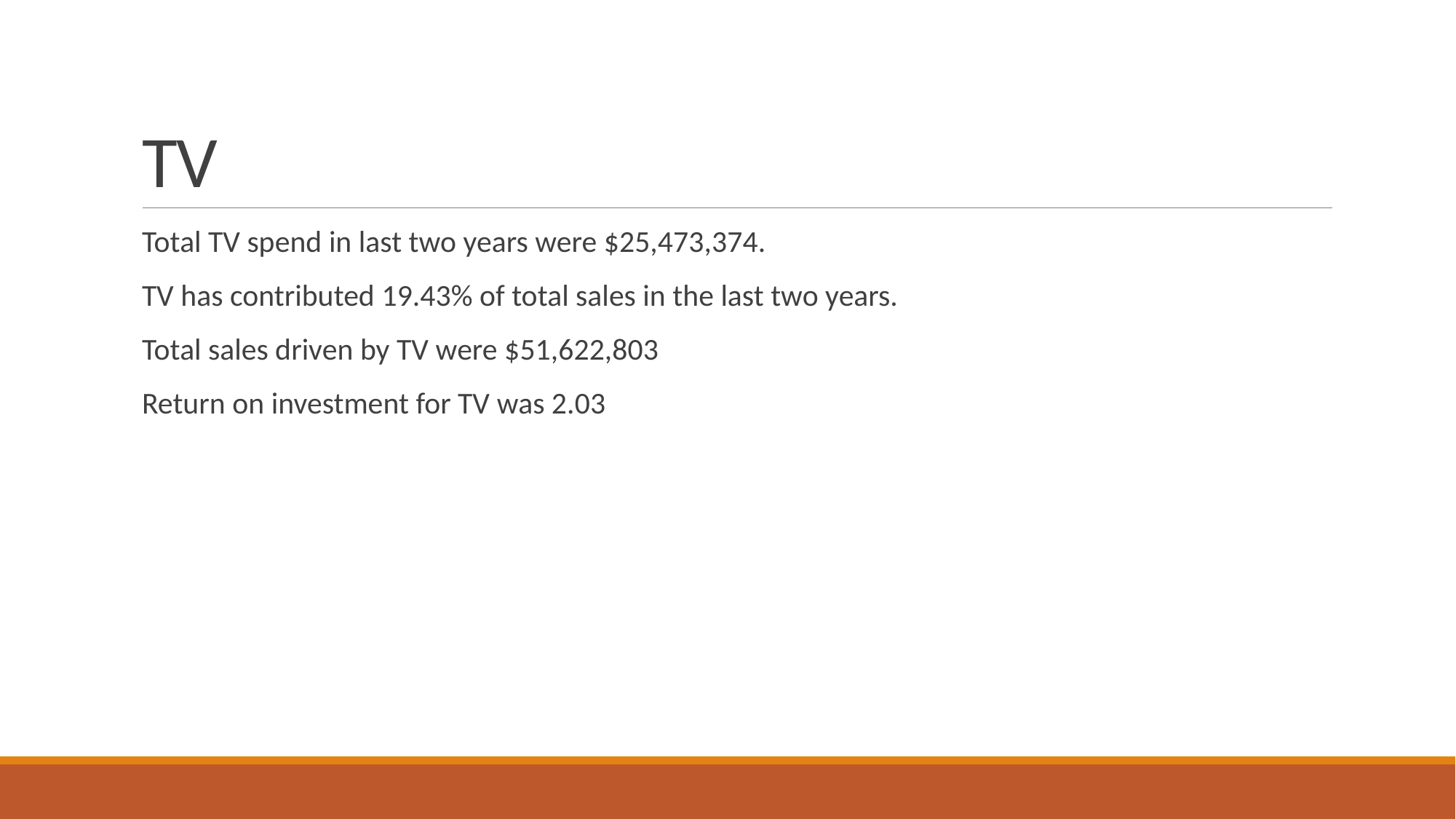

# TV
Total TV spend in last two years were $25,473,374.
TV has contributed 19.43% of total sales in the last two years.
Total sales driven by TV were $51,622,803
Return on investment for TV was 2.03